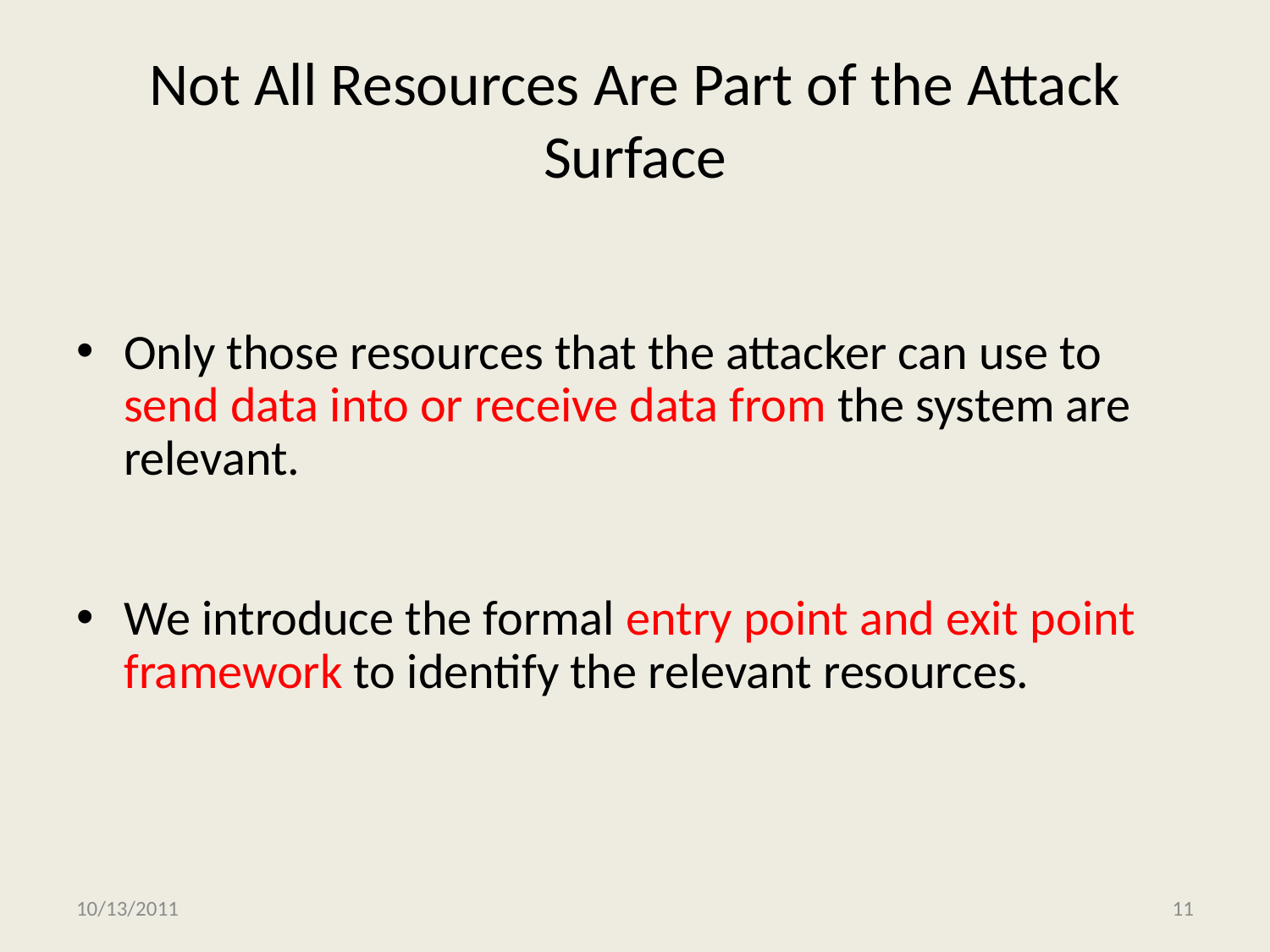

# Not All Resources Are Part of the Attack Surface

Only those resources that the attacker can use to send data into or receive data from the system are relevant.

We introduce the formal entry point and exit point framework to identify the relevant resources.

10/13/2011
11